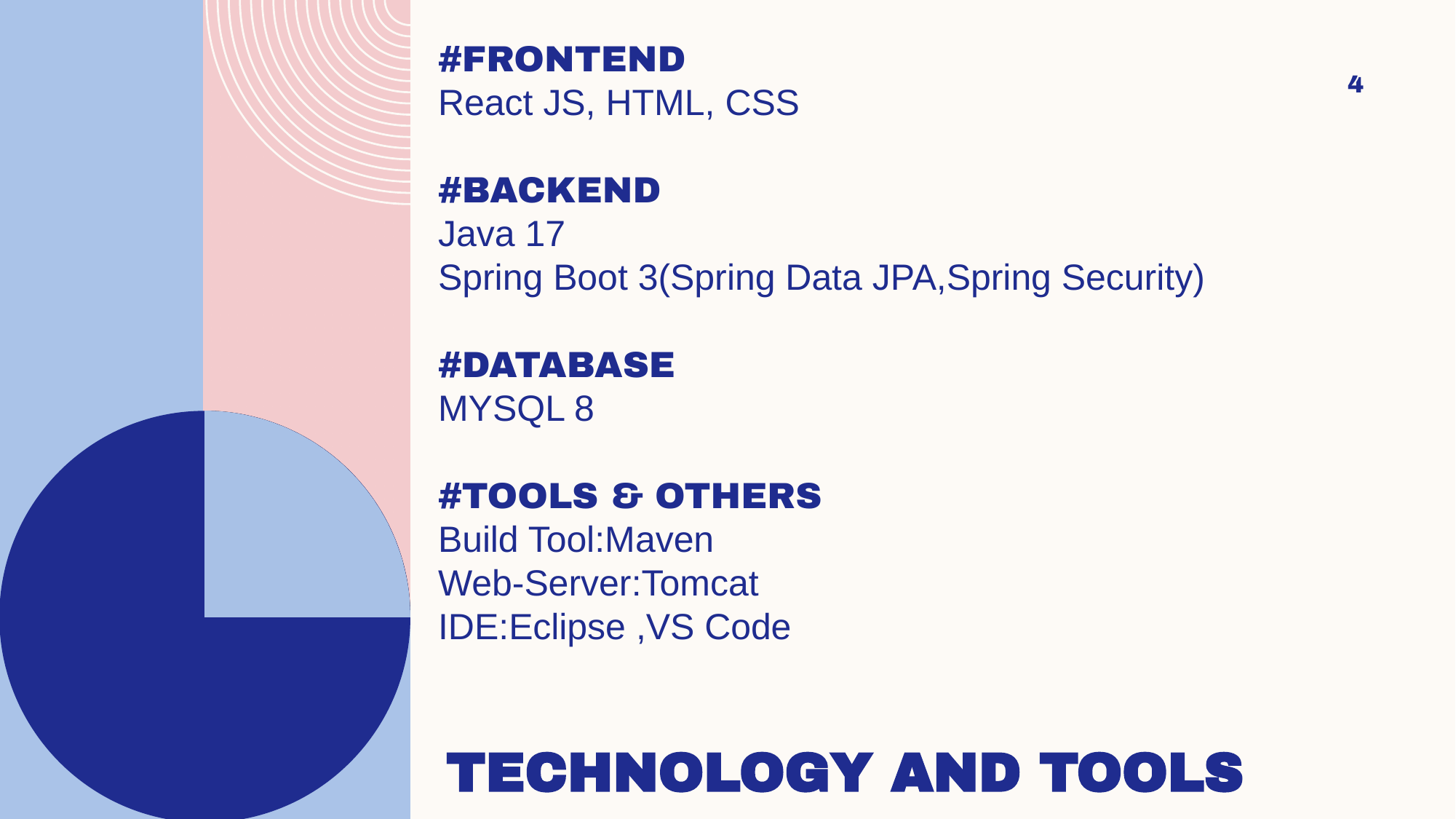

#FRONTEND
React JS, HTML, CSS
#BACKEND
Java 17
Spring Boot 3(Spring Data JPA,Spring Security)

#DATABASE
MYSQL 8

#TOOLS & OTHERS
Build Tool:Maven
Web-Server:Tomcat
IDE:Eclipse ,VS Code
4
# Technology AND TOOLS